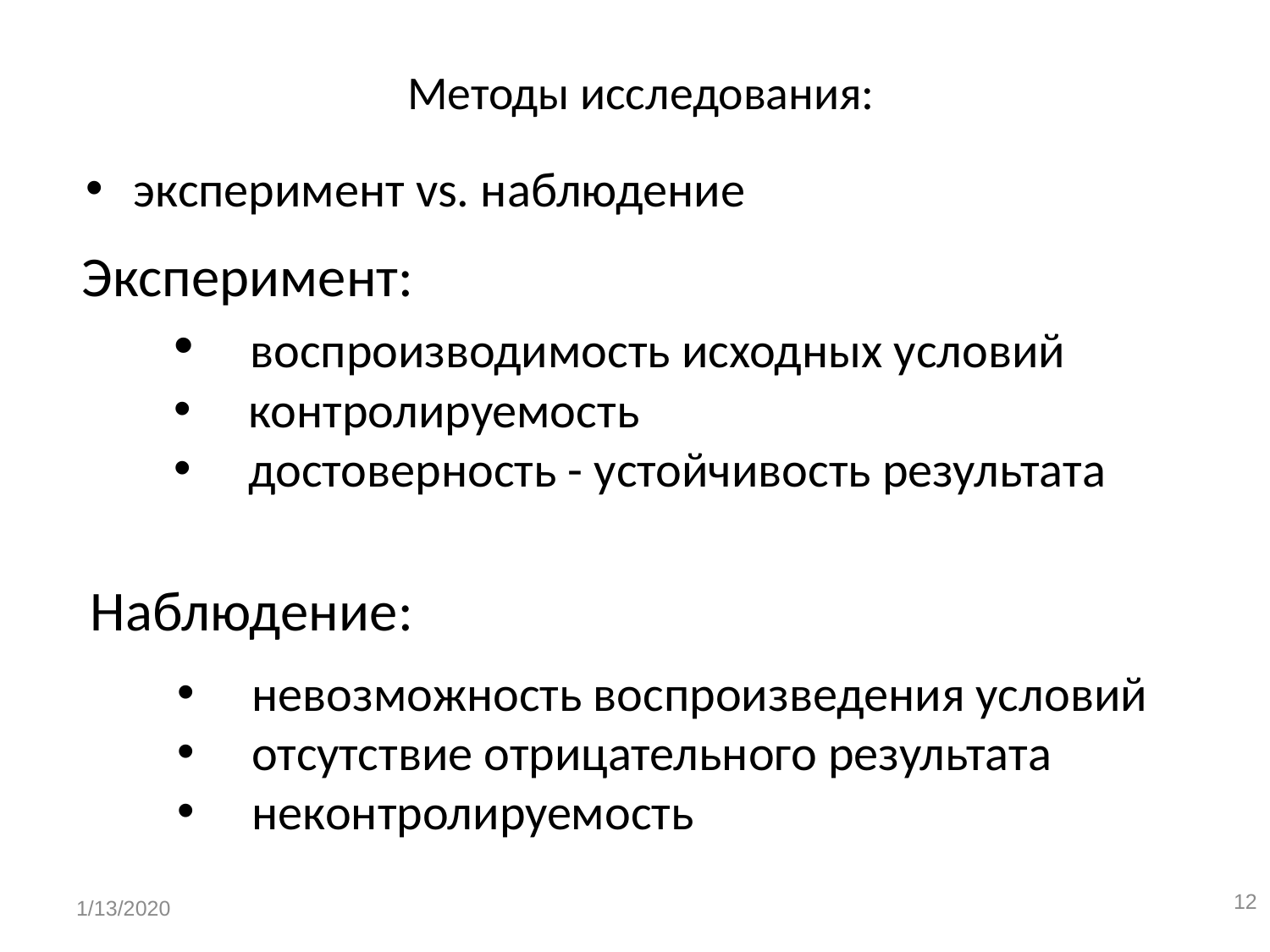

# Методы исследования:
эксперимент vs. наблюдение

Эксперимент:
 воспроизводимость исходных условий
 контролируемость
 достоверность - устойчивость результата
Наблюдение:
 невозможность воспроизведения условий
 отсутствие отрицательного результата
 неконтролируемость
12
1/13/2020